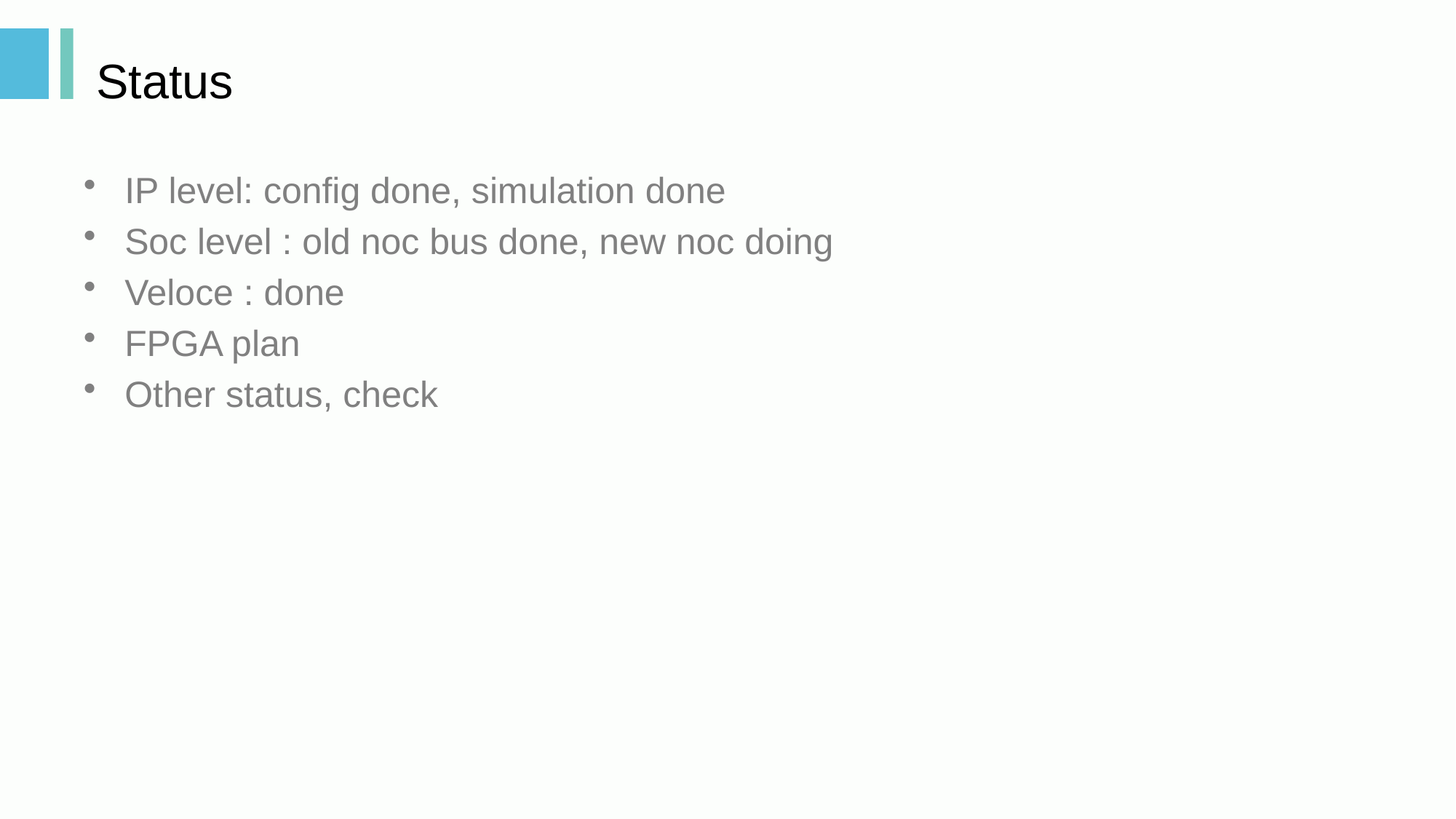

# Status
IP level: config done, simulation done
Soc level : old noc bus done, new noc doing
Veloce : done
FPGA plan
Other status, check